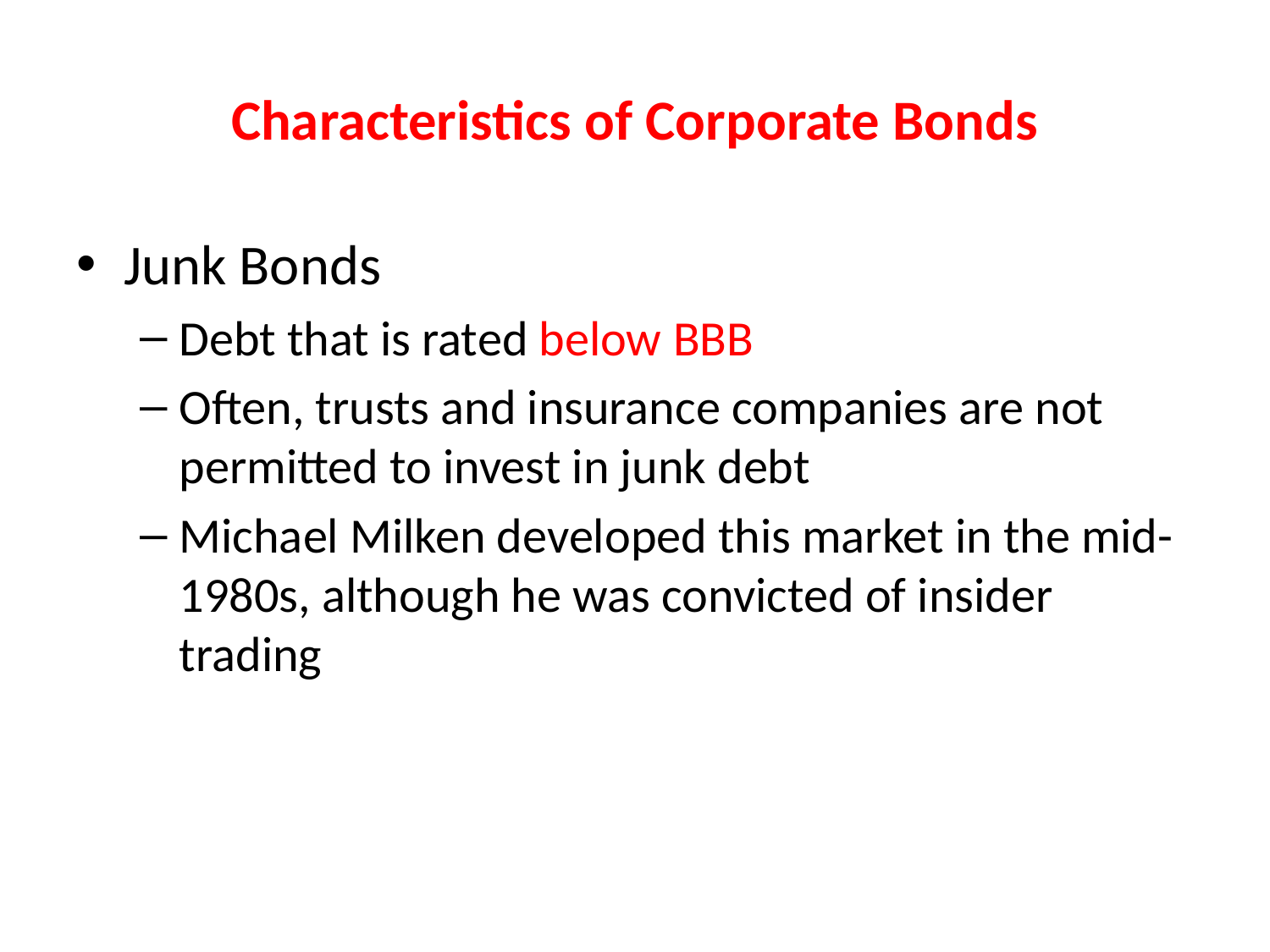

# Characteristics of Corporate Bonds
Junk Bonds
Debt that is rated below BBB
Often, trusts and insurance companies are not permitted to invest in junk debt
Michael Milken developed this market in the mid-1980s, although he was convicted of insider trading